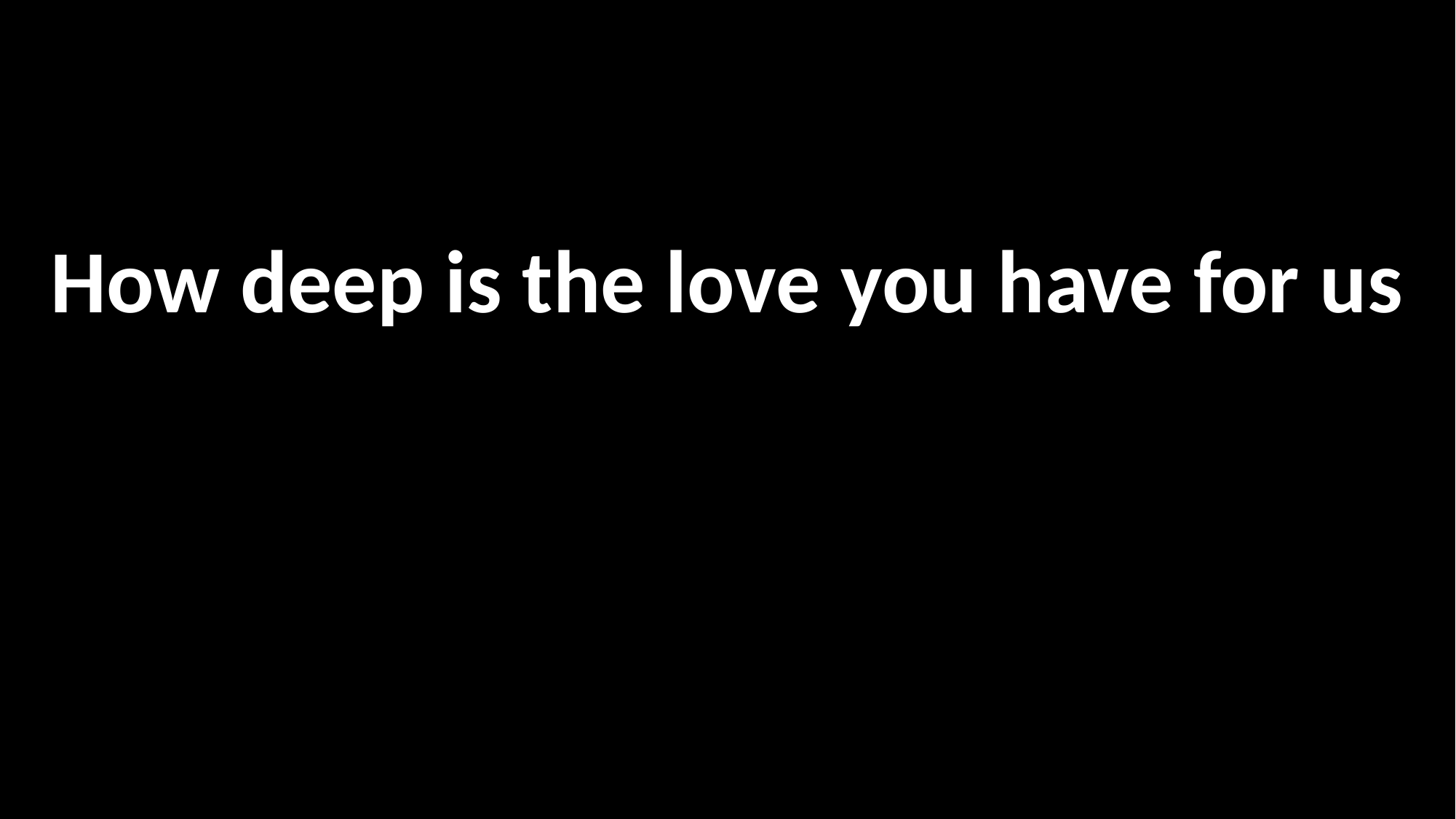

How deep is the love you have for us